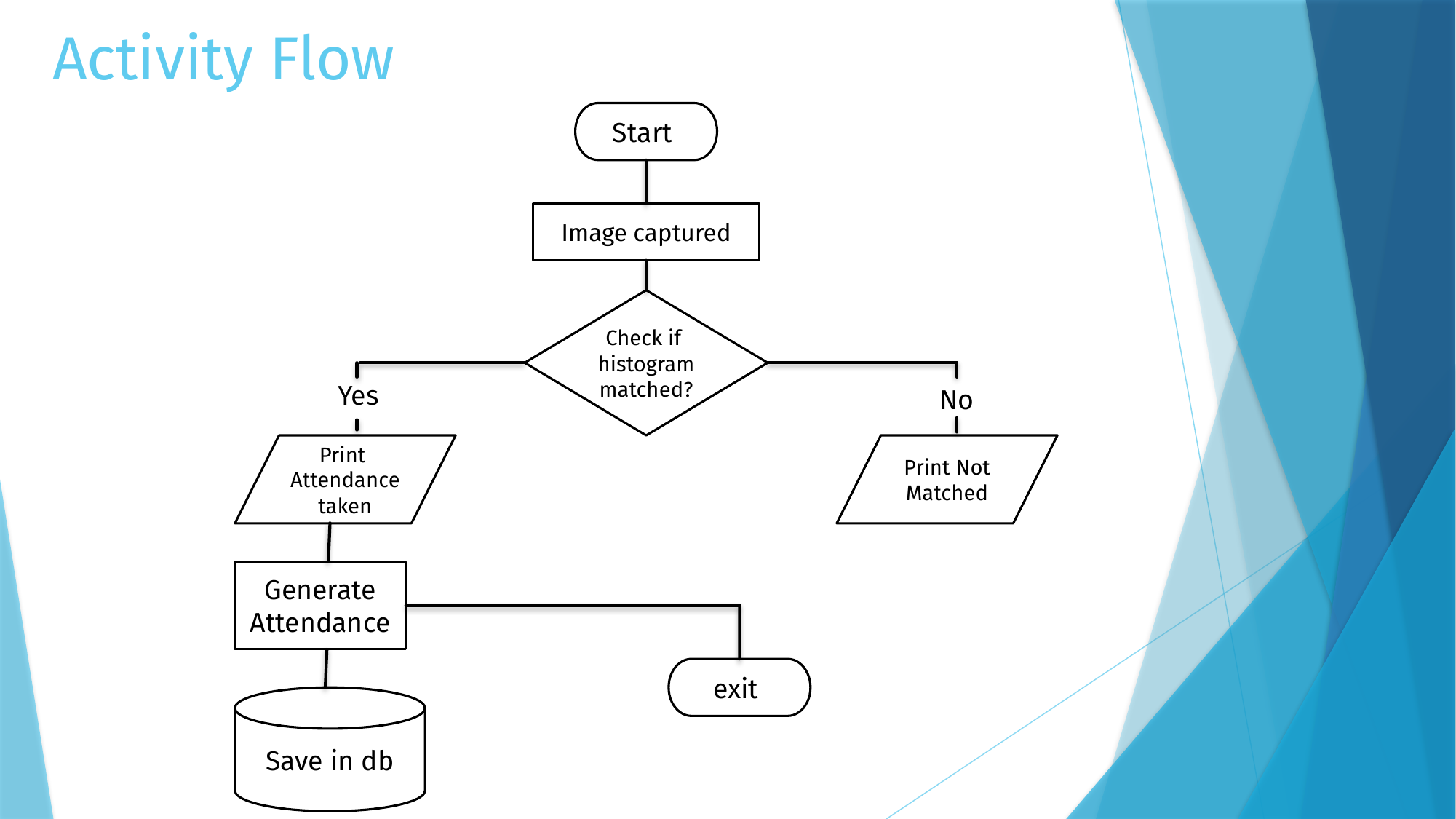

Activity Flow
Start
Image captured
Check if  histogram
matched?
Yes
No
Print
Attendance taken
Print Not Matched
Generate
Attendance
exit
Save in db